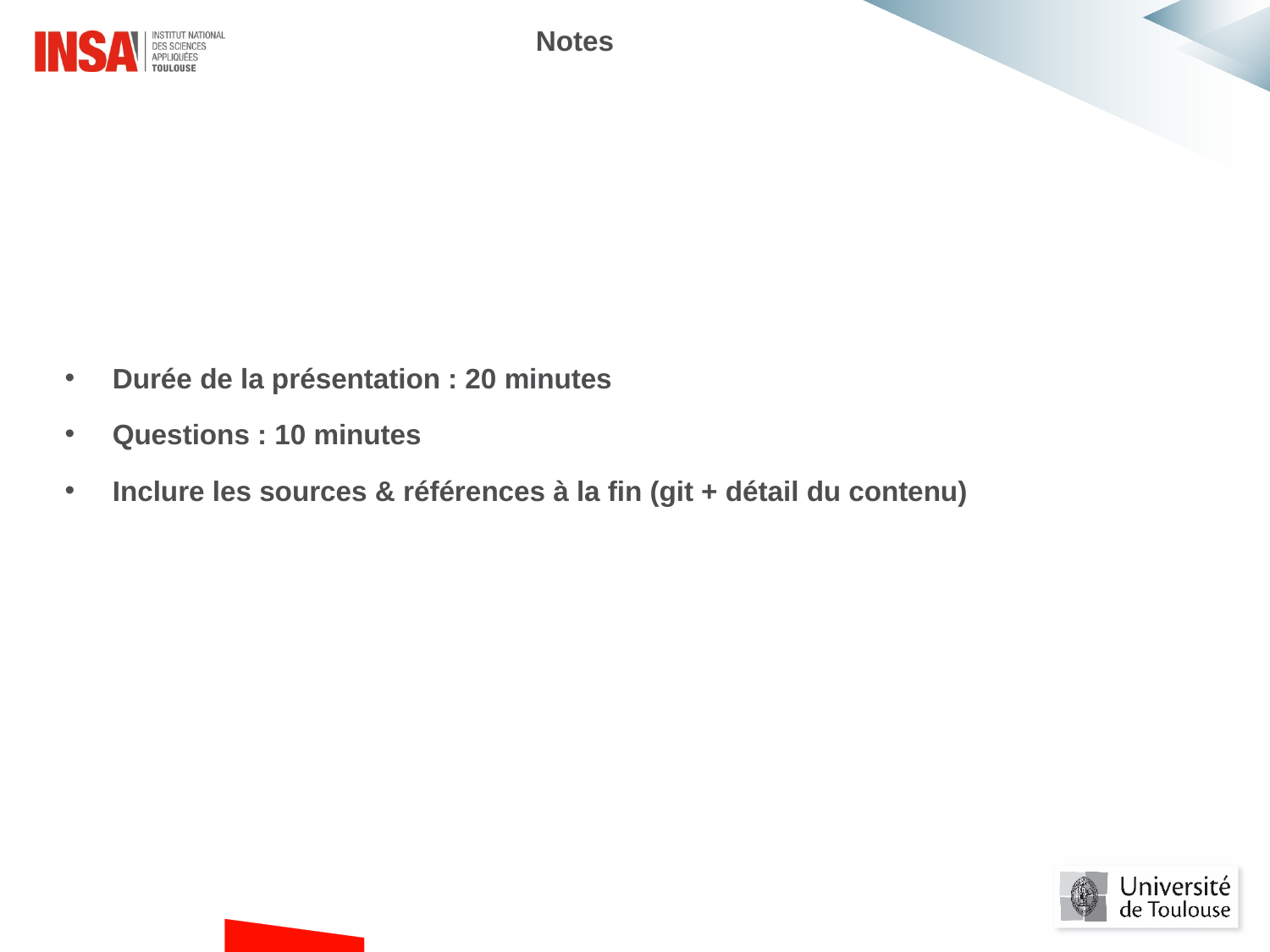

Notes

Durée de la présentation : 20 minutes
Questions : 10 minutes
Inclure les sources & références à la fin (git + détail du contenu)

#